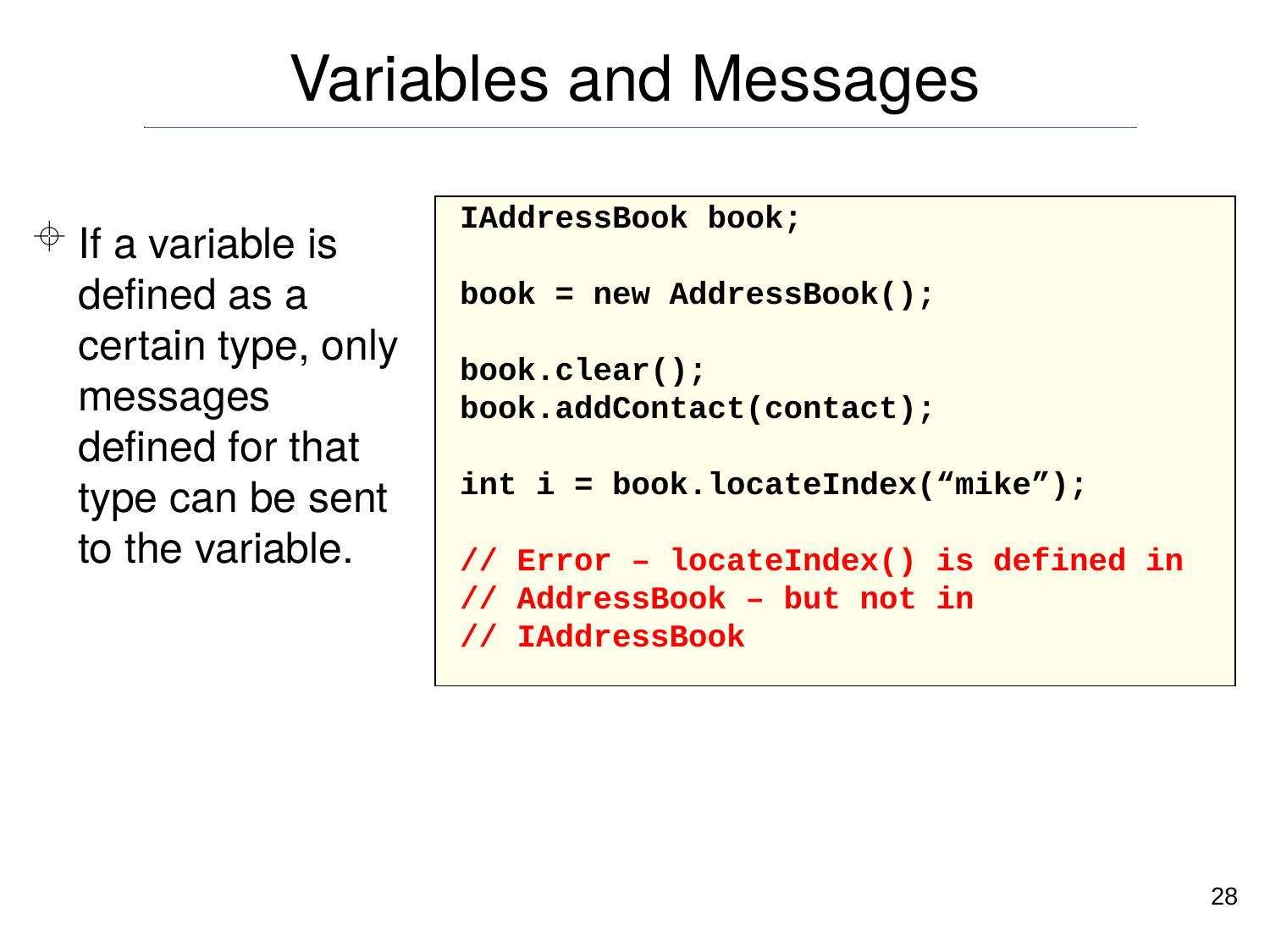

# Variables and Messages

IAddressBook book;

book = new AddressBook();

book.clear();
book.addContact(contact);

int i = book.locateIndex(“mike”);

// Error – locateIndex() is defined in
// AddressBook – but not in
// IAddressBook
If a variable is defined as a certain type, only messages defined for that type can be sent to the variable.
28